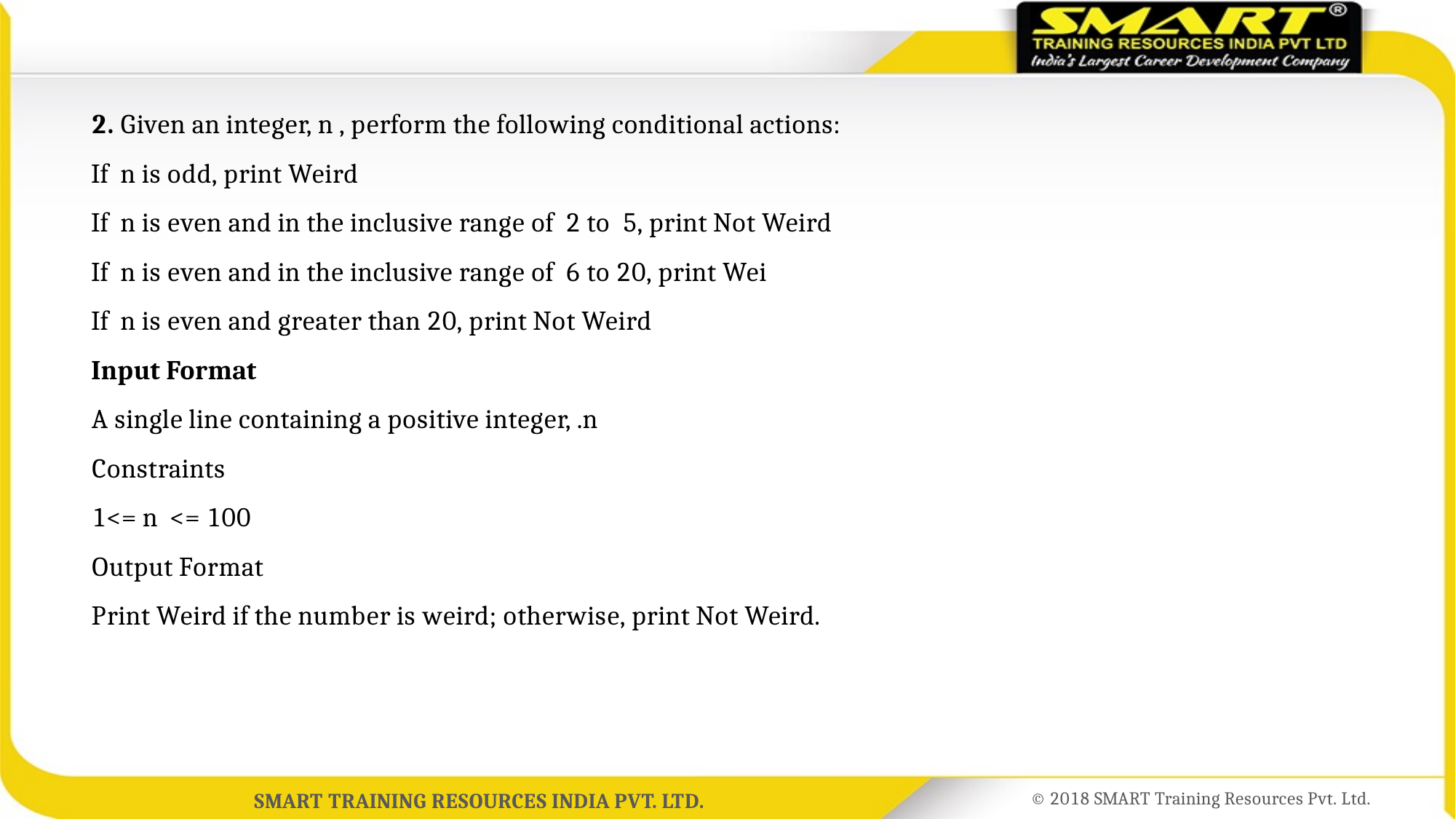

2. Given an integer, n , perform the following conditional actions:
If  n is odd, print Weird
If  n is even and in the inclusive range of  2 to  5, print Not Weird
If  n is even and in the inclusive range of  6 to 20, print Wei
If  n is even and greater than 20, print Not Weird
Input Format
A single line containing a positive integer, .n
Constraints
1<= n  <= 100
Output Format
Print Weird if the number is weird; otherwise, print Not Weird.